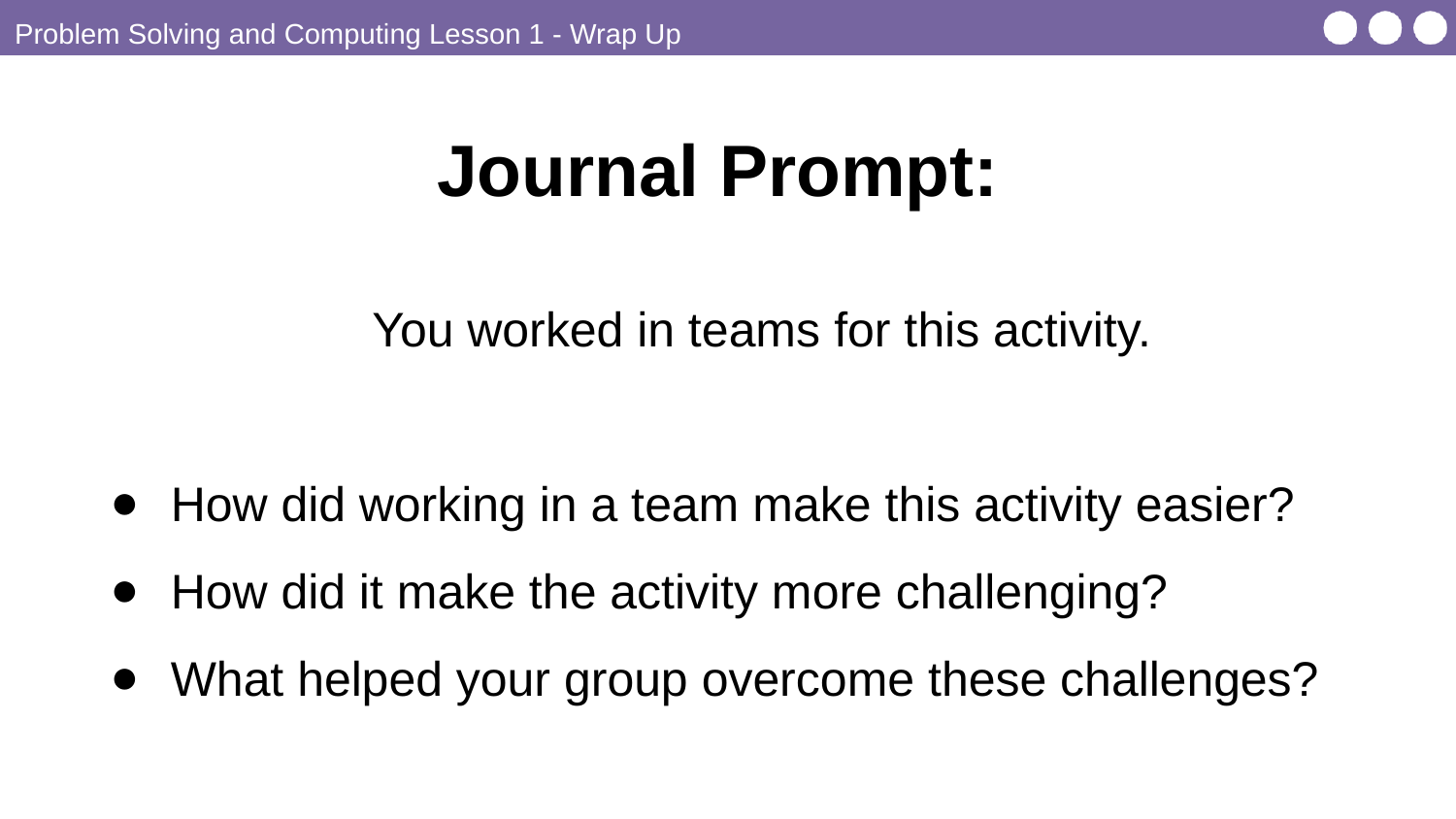

Problem Solving and Computing Lesson 1 - Wrap Up
Journal Prompt:

You worked in teams for this activity.

How did working in a team make this activity easier?
How did it make the activity more challenging?
What helped your group overcome these challenges?